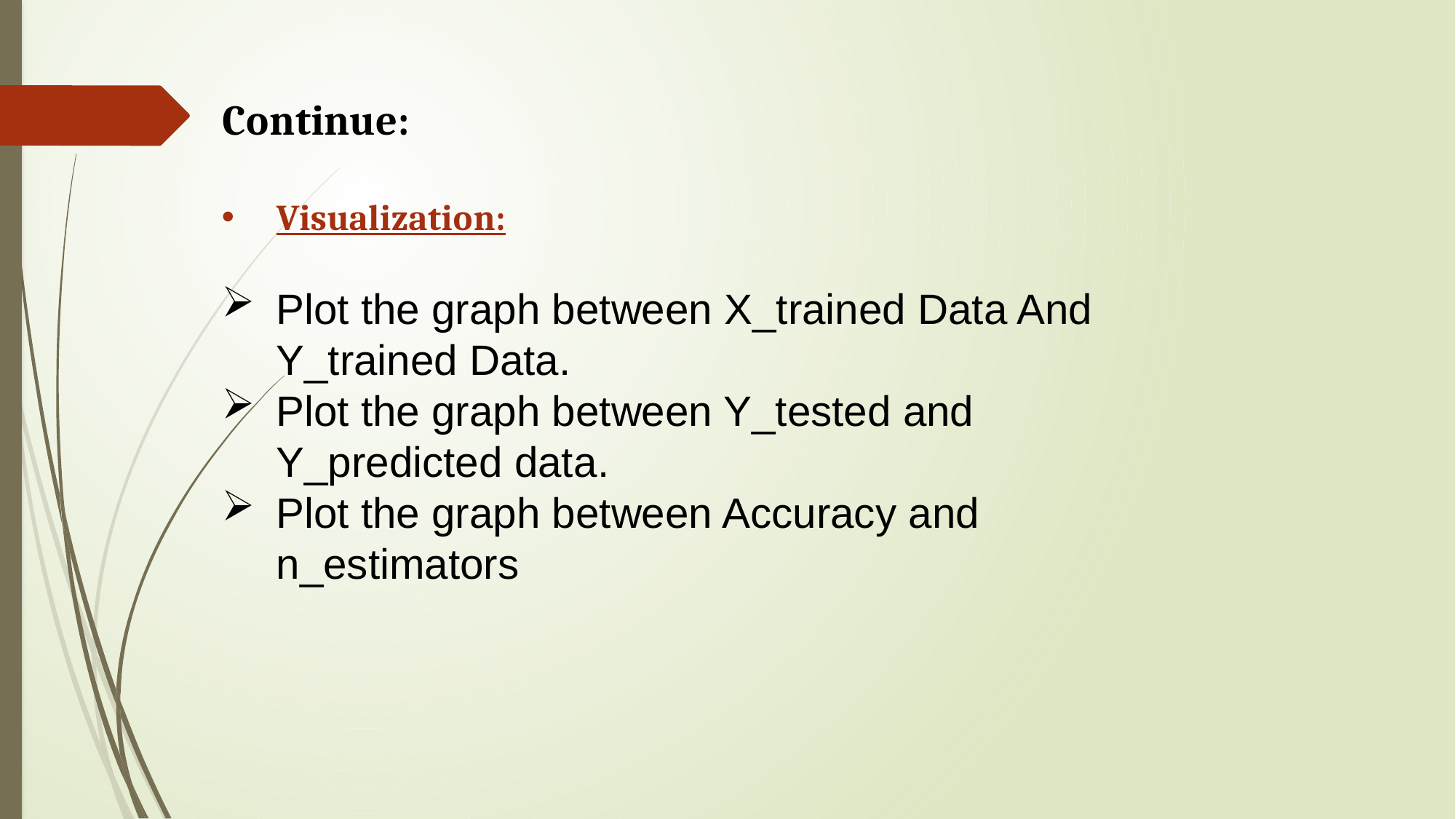

Continue:

Visualization:

Plot the graph between X_trained Data And Y_trained Data.
Plot the graph between Y_tested and Y_predicted data.
Plot the graph between Accuracy and n_estimators